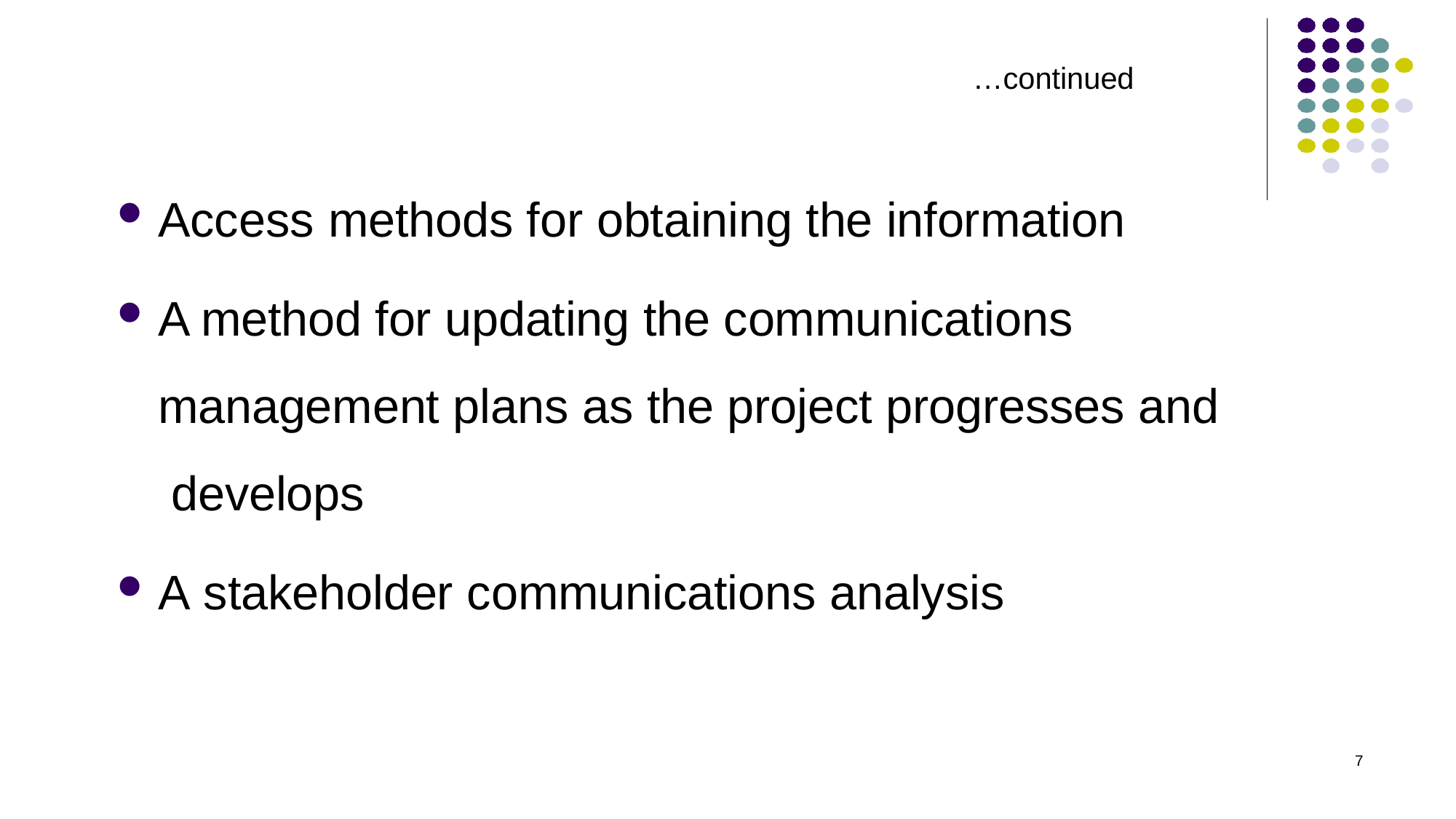

…continued
Access methods for obtaining the information
A method for updating the communications  management plans as the project progresses and  develops
A stakeholder communications analysis
7